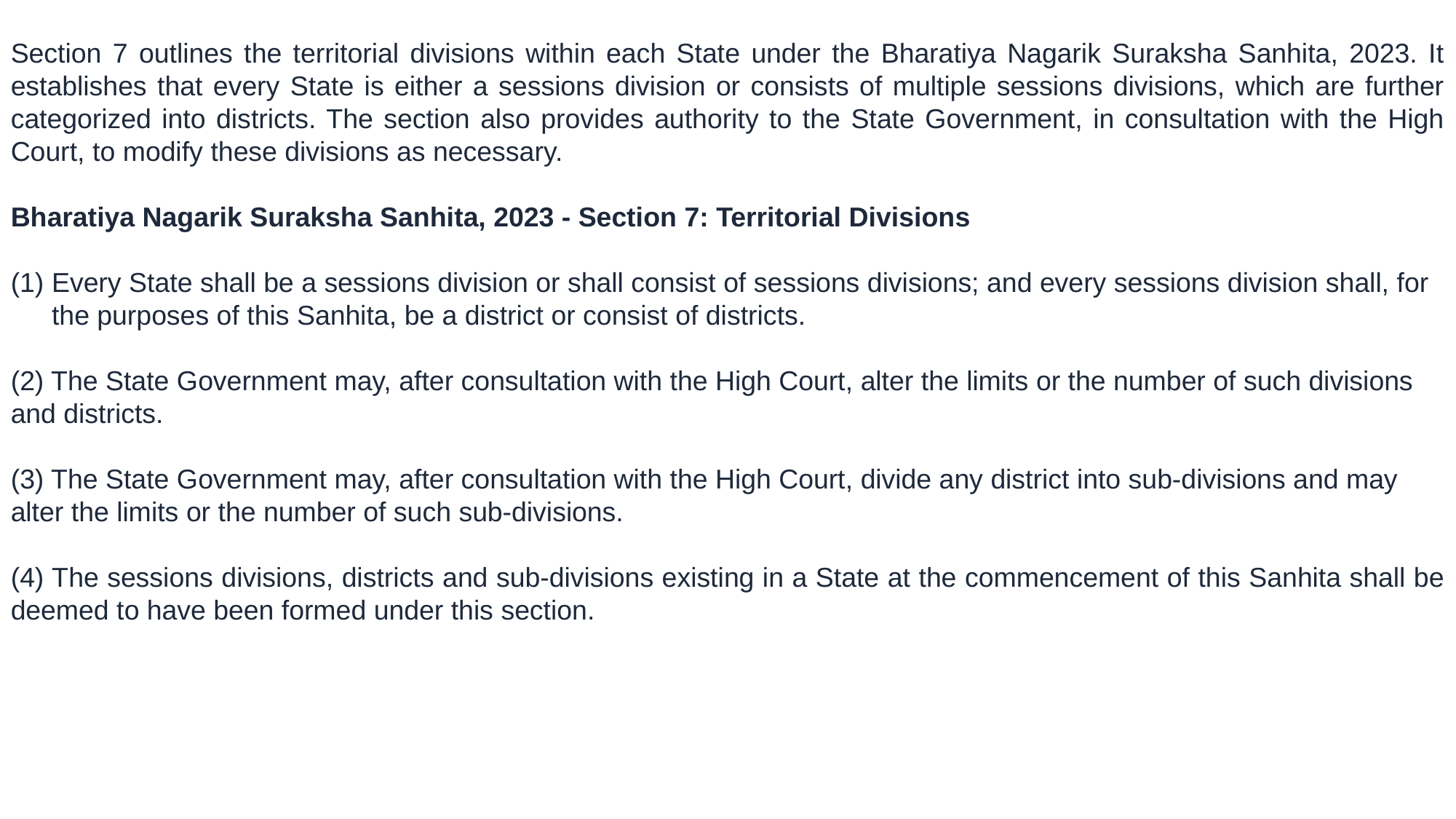

Section 7 outlines the territorial divisions within each State under the Bharatiya Nagarik Suraksha Sanhita, 2023. It establishes that every State is either a sessions division or consists of multiple sessions divisions, which are further categorized into districts. The section also provides authority to the State Government, in consultation with the High Court, to modify these divisions as necessary.

Bharatiya Nagarik Suraksha Sanhita, 2023 - Section 7: Territorial Divisions

Every State shall be a sessions division or shall consist of sessions divisions; and every sessions division shall, for the purposes of this Sanhita, be a district or consist of districts.

(2) The State Government may, after consultation with the High Court, alter the limits or the number of such divisions and districts.

(3) The State Government may, after consultation with the High Court, divide any district into sub-divisions and may alter the limits or the number of such sub-divisions.

(4) The sessions divisions, districts and sub-divisions existing in a State at the commencement of this Sanhita shall be deemed to have been formed under this section.